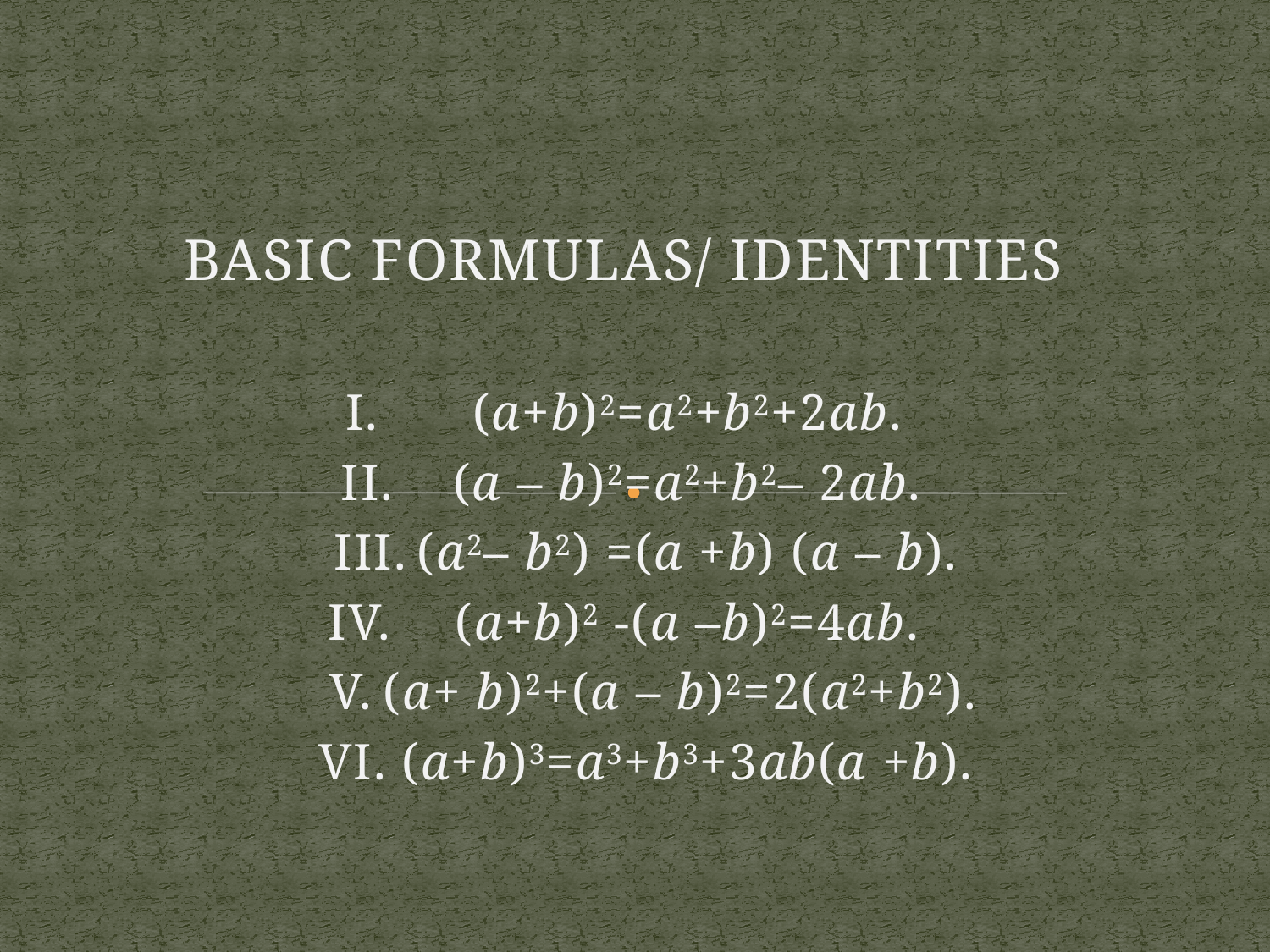

BASIC FORMULAS/ IDENTITIES

I.	(a+b)2=a2+b2+2ab.
 II.	(a – b)2=a2+b2– 2ab.
   III.	(a2– b2) =(a +b) (a – b).
IV.	(a+b)2 -(a –b)2=4ab.
     V.	(a+ b)2+(a – b)2=2(a2+b2).
   VI.	(a+b)3=a3+b3+3ab(a +b).